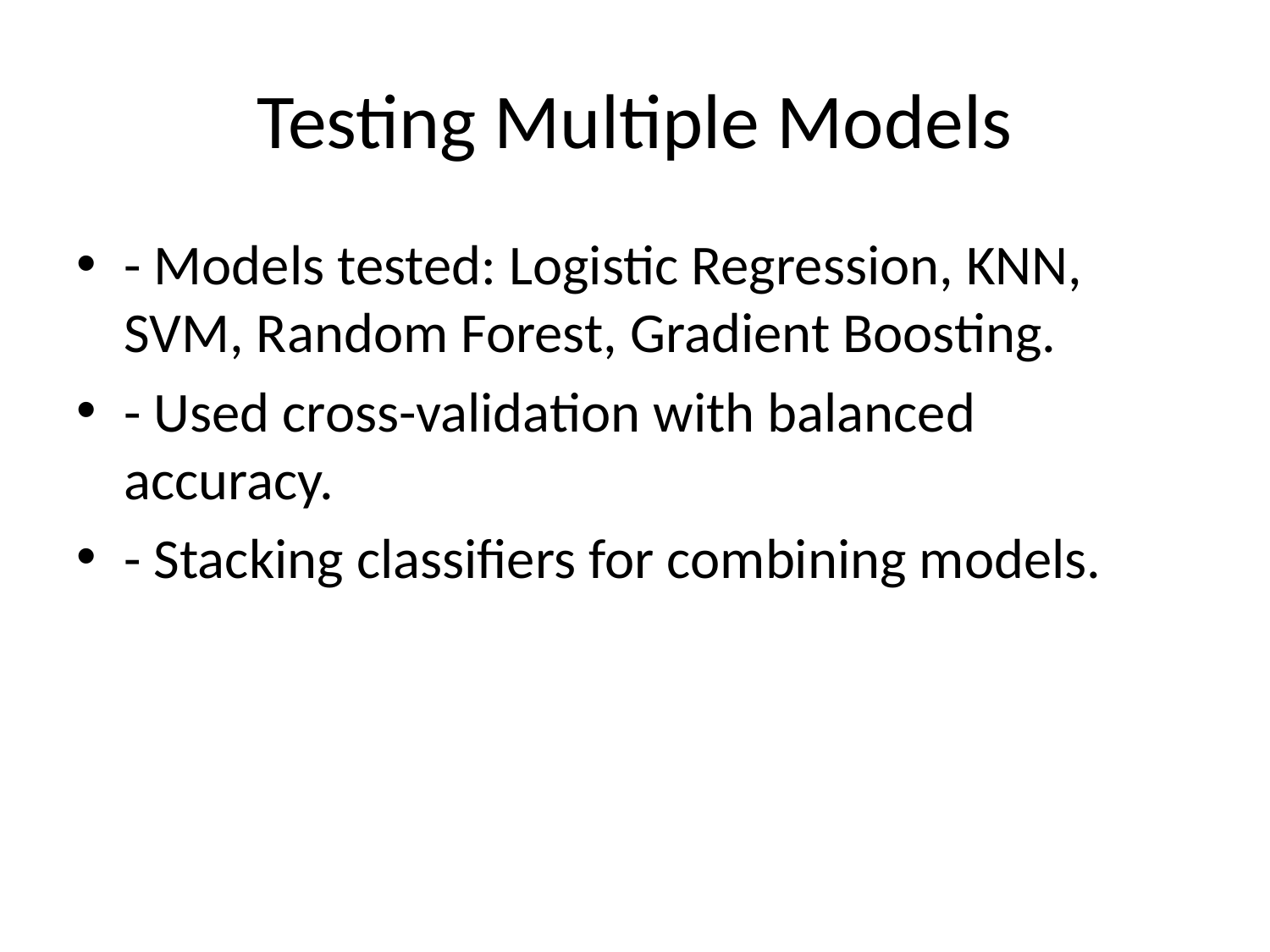

# Testing Multiple Models
- Models tested: Logistic Regression, KNN, SVM, Random Forest, Gradient Boosting.
- Used cross-validation with balanced accuracy.
- Stacking classifiers for combining models.